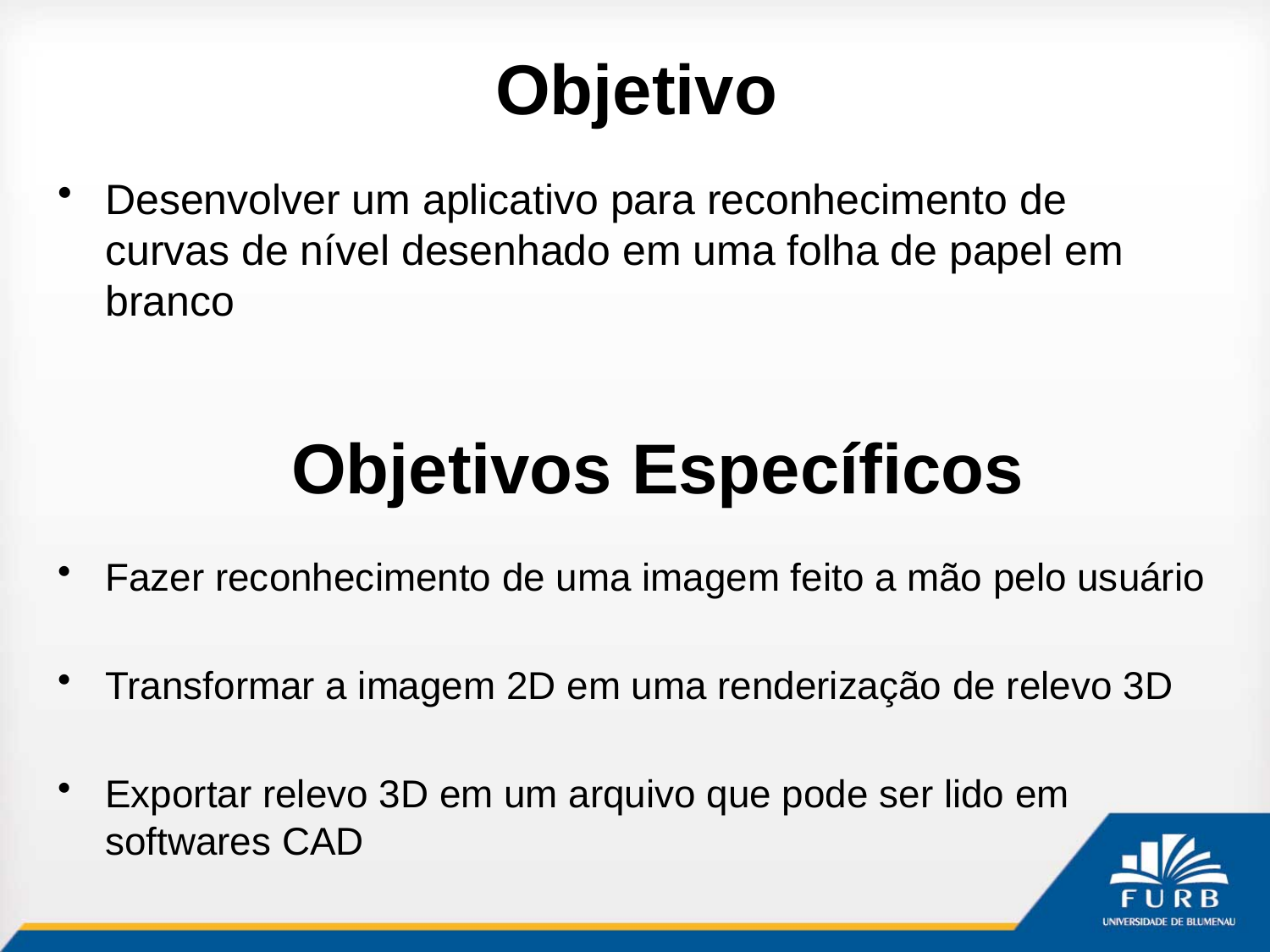

# Objetivo
Desenvolver um aplicativo para reconhecimento de curvas de nível desenhado em uma folha de papel em branco

Objetivos Específicos
Fazer reconhecimento de uma imagem feito a mão pelo usuário

Transformar a imagem 2D em uma renderização de relevo 3D

Exportar relevo 3D em um arquivo que pode ser lido em softwares CAD